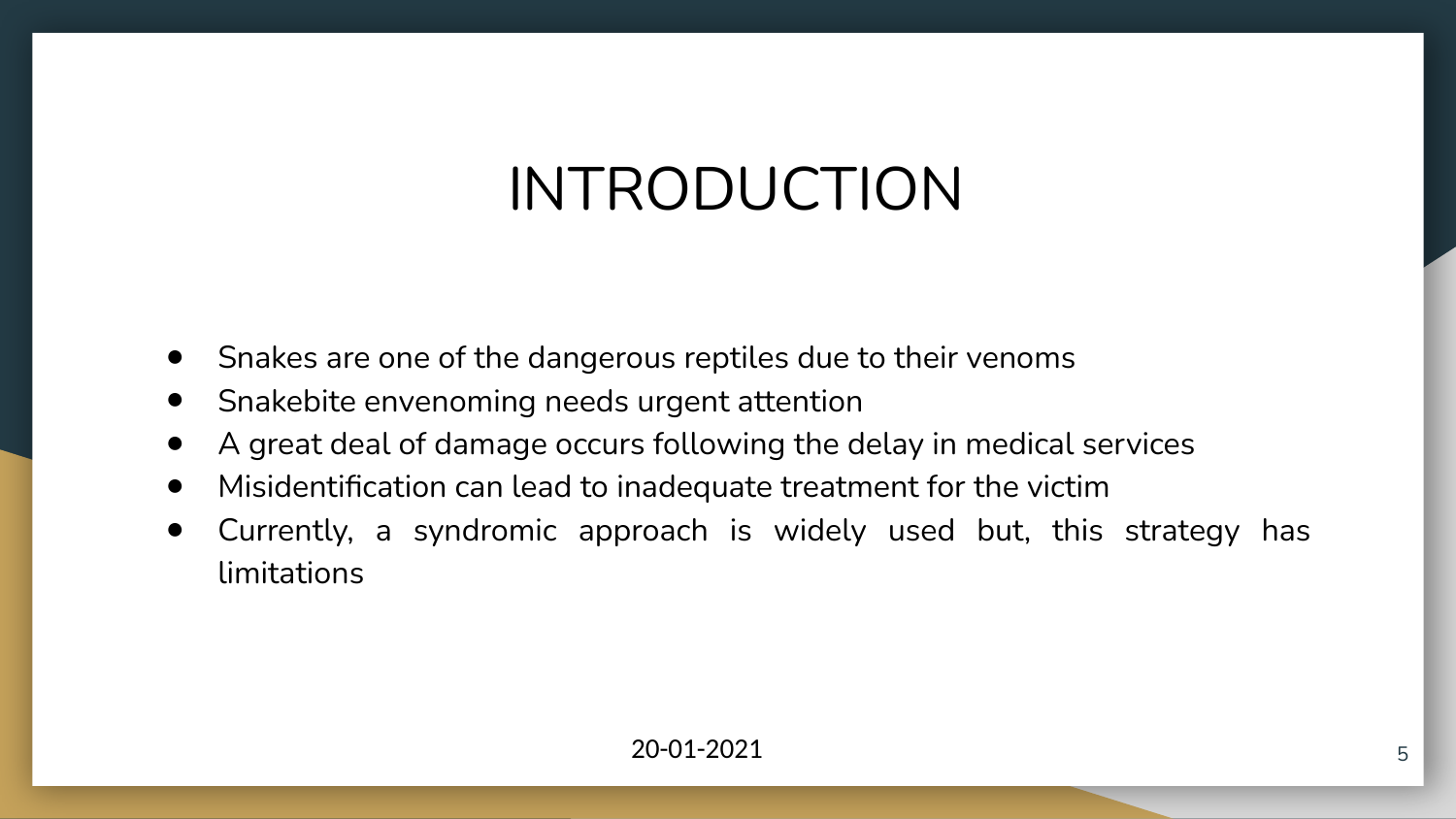

# INTRODUCTION
Snakes are one of the dangerous reptiles due to their venoms
Snakebite envenoming needs urgent attention
A great deal of damage occurs following the delay in medical services
Misidentification can lead to inadequate treatment for the victim
Currently, a syndromic approach is widely used but, this strategy has limitations
20-01-2021
5